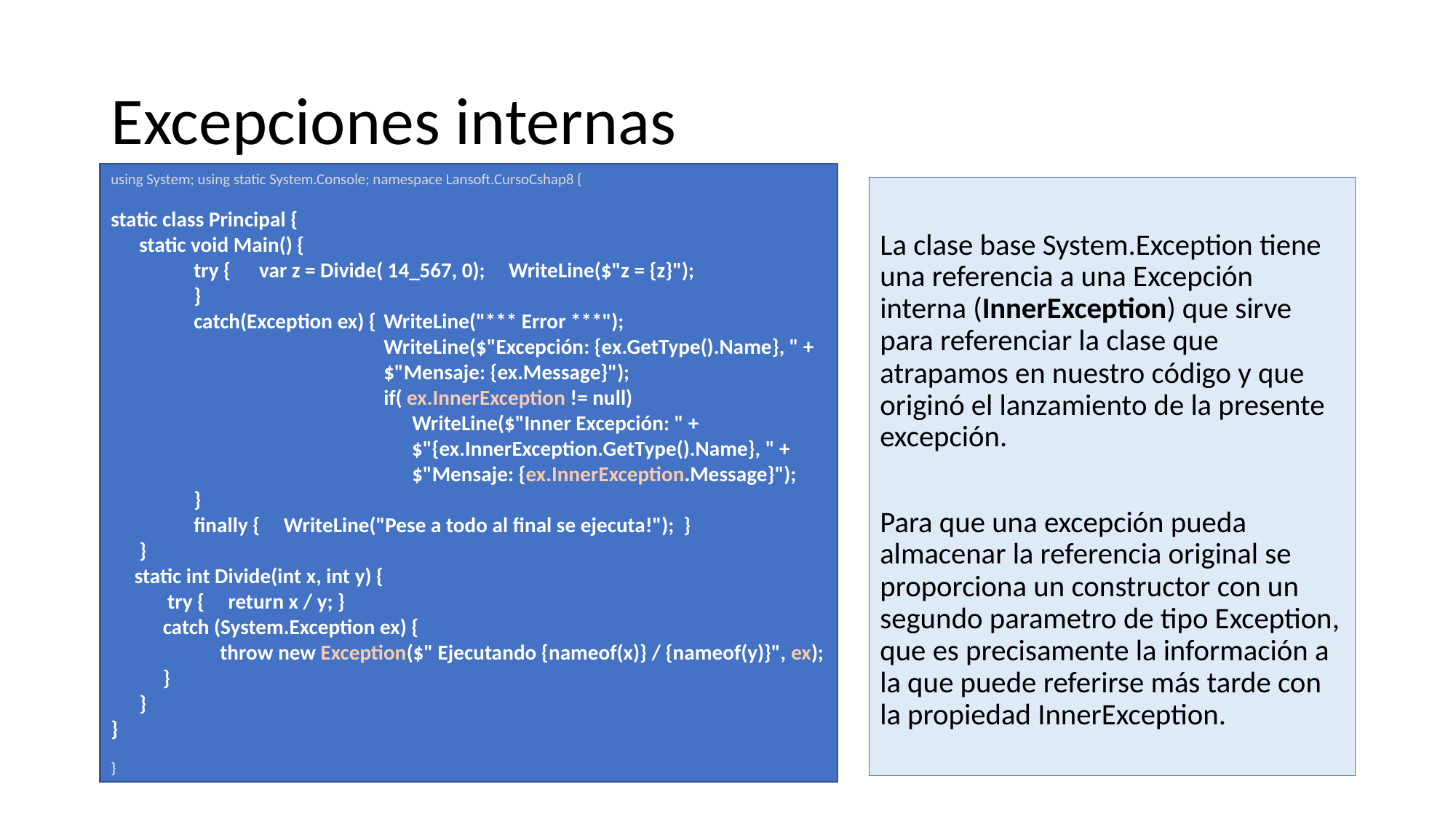

# Excepciones internas
using System; using static System.Console; namespace Lansoft.CursoCshap8 {

static class Principal {
      static void Main() {
      try {      var z = Divide( 14_567, 0);     WriteLine($"z = {z}");
      }
      catch(Exception ex) { 	WriteLine("*** Error ***");
           		WriteLine($"Excepción: {ex.GetType().Name}, " +
		$"Mensaje: {ex.Message}");
 		if( ex.InnerException != null)
		      WriteLine($"Inner Excepción: " +				      $"{ex.InnerException.GetType().Name}, " +
		      $"Mensaje: {ex.InnerException.Message}");
      }
      finally {     WriteLine("Pese a todo al final se ejecuta!");  }
      }
     static int Divide(int x, int y) {
            try {     return x / y; }
           catch (System.Exception ex) {
	throw new Exception($" Ejecutando {nameof(x)} / {nameof(y)}", ex);
           }
      }
}

}

La clase base System.Exception tiene una referencia a una Excepción interna (InnerException) que sirve para referenciar la clase que atrapamos en nuestro código y que originó el lanzamiento de la presente excepción.

Para que una excepción pueda almacenar la referencia original se proporciona un constructor con un segundo parametro de tipo Exception, que es precisamente la información a la que puede referirse más tarde con la propiedad InnerException.